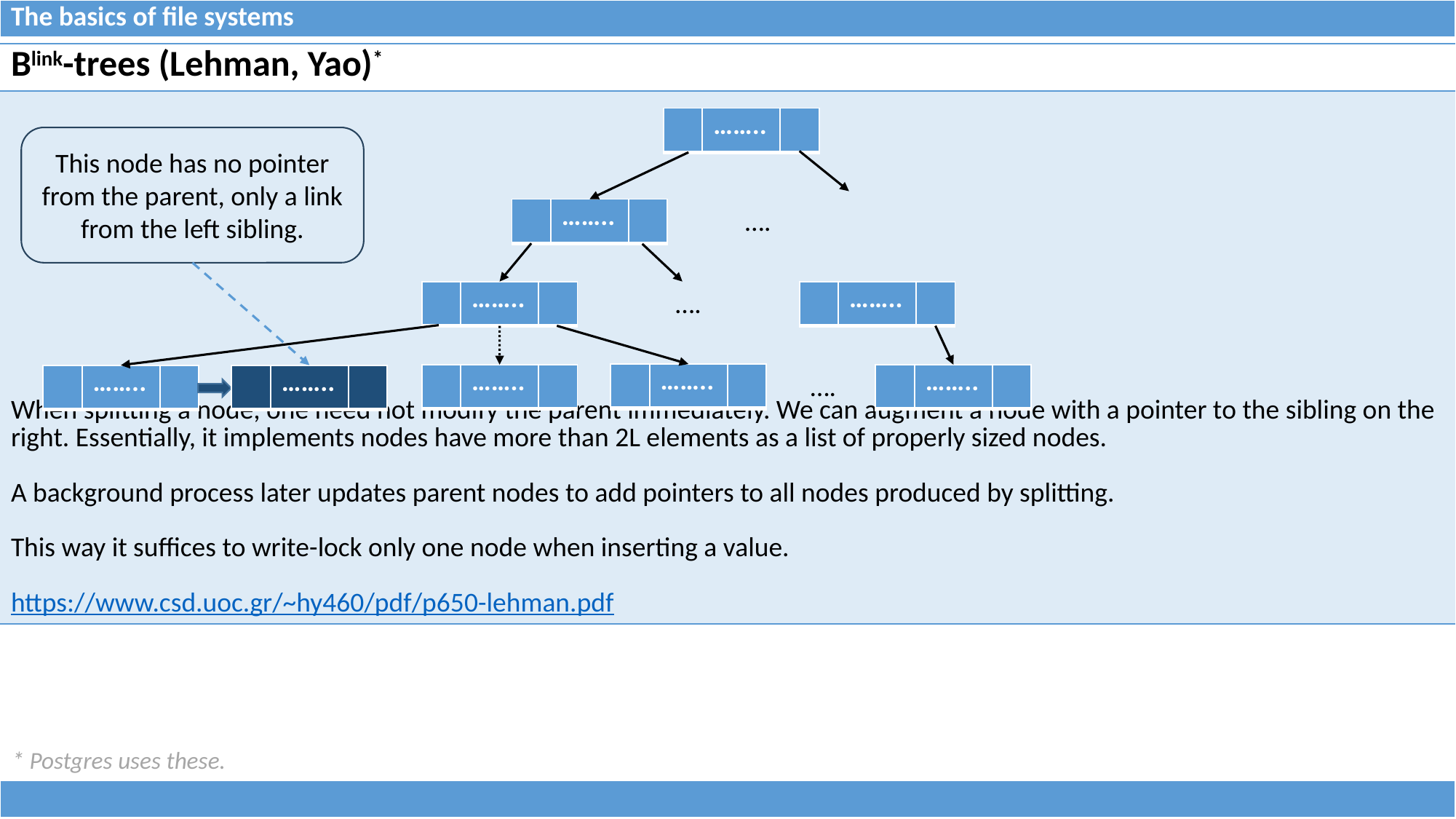

| The basics of file systems |
| --- |
| Blink-trees (Lehman, Yao)\* |
| --- |
| When splitting a node, one need not modify the parent immediately. We can augment a node with a pointer to the sibling on the right. Essentially, it implements nodes have more than 2L elements as a list of properly sized nodes. A background process later updates parent nodes to add pointers to all nodes produced by splitting. This way it suffices to write-lock only one node when inserting a value. https://www.csd.uoc.gr/~hy460/pdf/p650-lehman.pdf |
|  | …….. |  |
| --- | --- | --- |
This node has no pointer from the parent, only a link from the left sibling.
….
|  | …….. |  |
| --- | --- | --- |
….
|  | …….. |  |
| --- | --- | --- |
|  | …….. |  |
| --- | --- | --- |
|  | …….. |  |
| --- | --- | --- |
….
|  | …….. |  |
| --- | --- | --- |
|  | …….. |  |
| --- | --- | --- |
|  | …….. |  |
| --- | --- | --- |
|  | …….. |  |
| --- | --- | --- |

* Postgres uses these.
|  |
| --- |